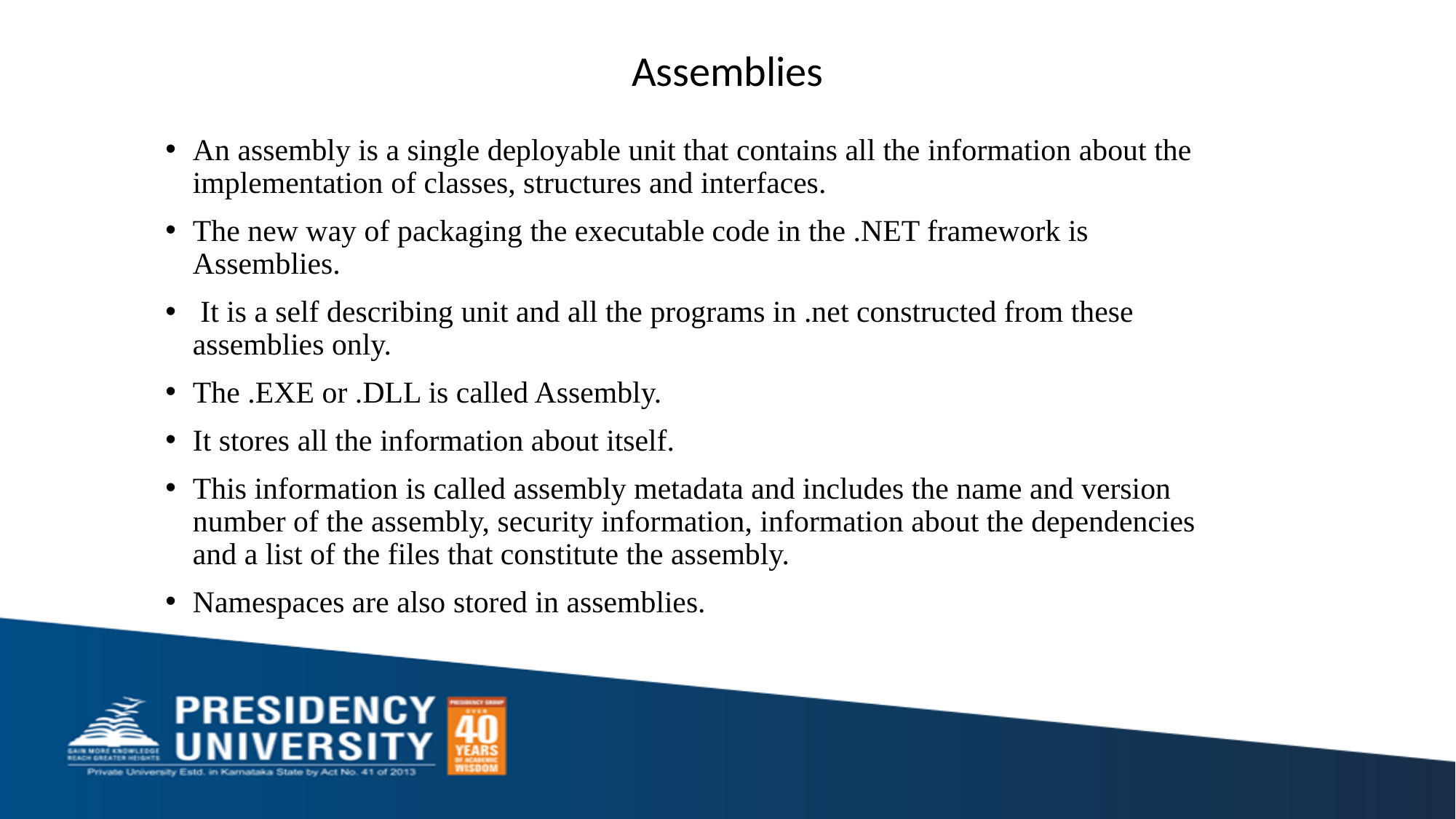

Assemblies

An assembly is a single deployable unit that contains all the information about the implementation of classes, structures and interfaces.
The new way of packaging the executable code in the .NET framework is Assemblies.
 It is a self describing unit and all the programs in .net constructed from these assemblies only.
The .EXE or .DLL is called Assembly.
It stores all the information about itself.
This information is called assembly metadata and includes the name and version number of the assembly, security information, information about the dependencies and a list of the files that constitute the assembly.
Namespaces are also stored in assemblies.